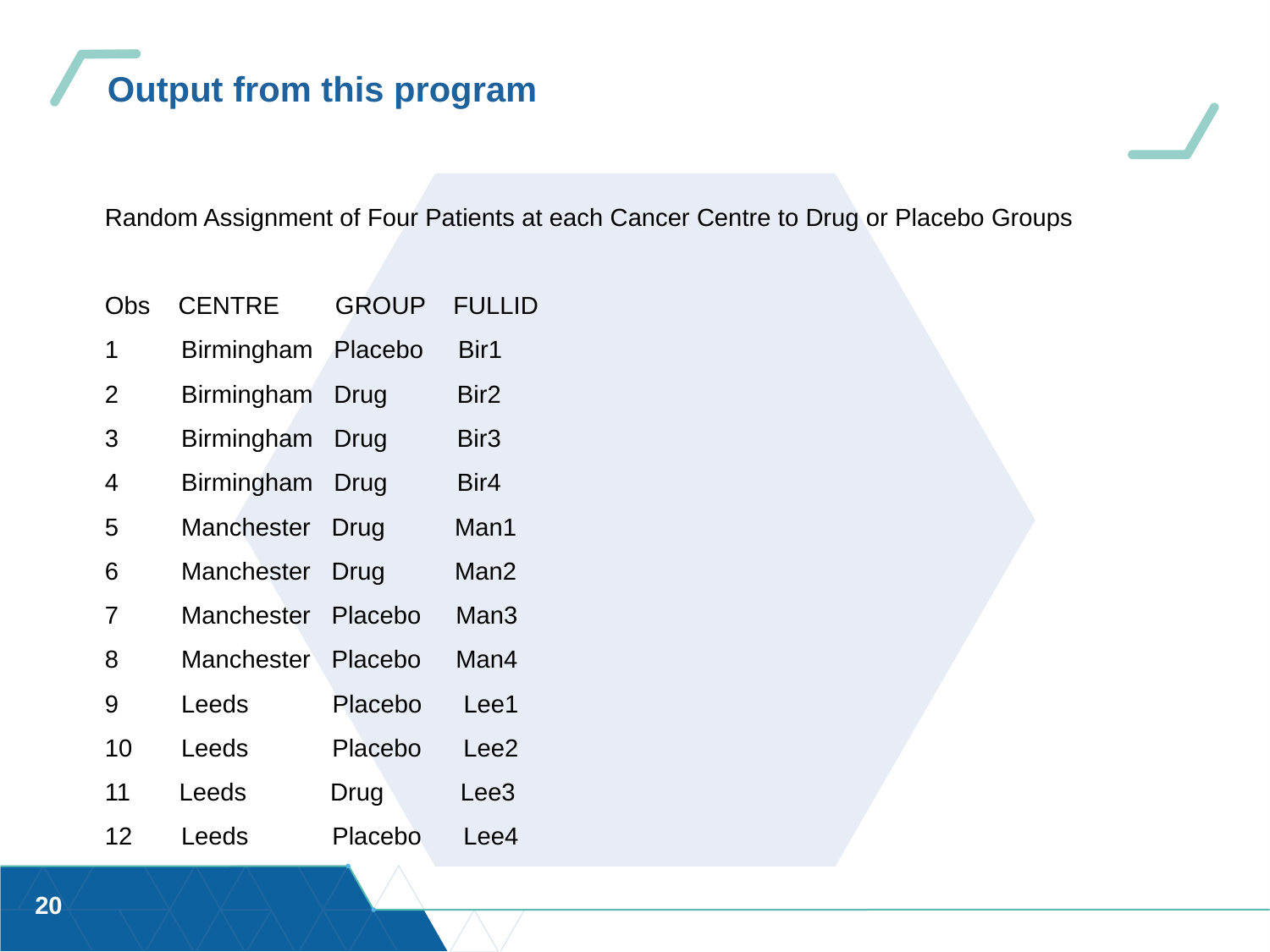

# Output from this program
Random Assignment of Four Patients at each Cancer Centre to Drug or Placebo Groups

Obs    CENTRE        GROUP    FULLID
1         Birmingham   Placebo     Bir1
2         Birmingham   Drug          Bir2
3         Birmingham   Drug          Bir3
4         Birmingham   Drug          Bir4
5         Manchester   Drug          Man1
6         Manchester   Drug          Man2
7         Manchester   Placebo     Man3
8         Manchester   Placebo     Man4
9         Leeds            Placebo      Lee1
10       Leeds            Placebo      Lee2
11       Leeds            Drug           Lee3
12       Leeds            Placebo      Lee4

20